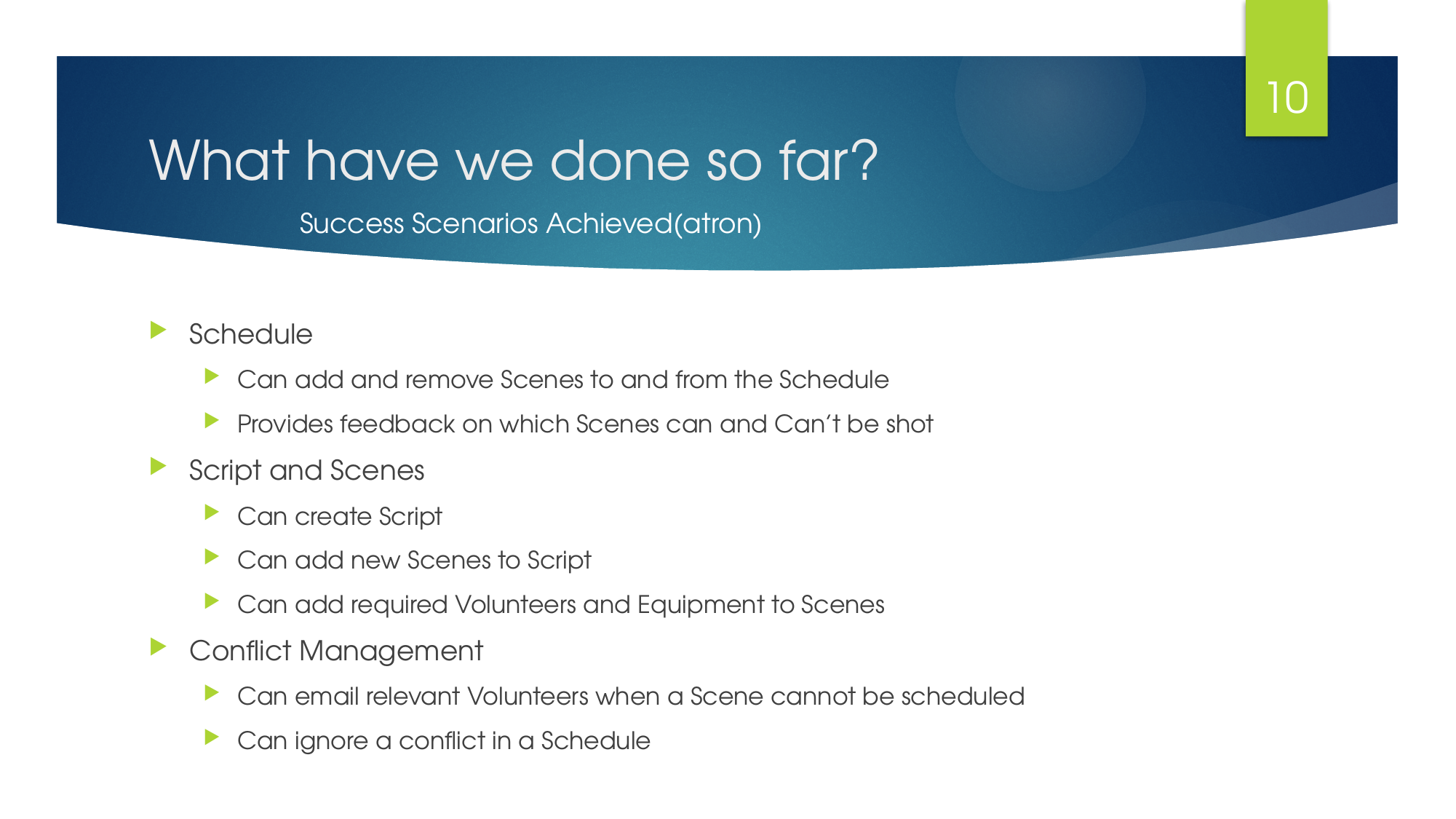

10
# What have we done so far?
Success Scenarios Achieved(atron)
Schedule
Can add and remove Scenes to and from the Schedule
Provides feedback on which Scenes can and Can’t be shot
Script and Scenes
Can create Script
Can add new Scenes to Script
Can add required Volunteers and Equipment to Scenes
Conflict Management
Can email relevant Volunteers when a Scene cannot be scheduled
Can ignore a conflict in a Schedule